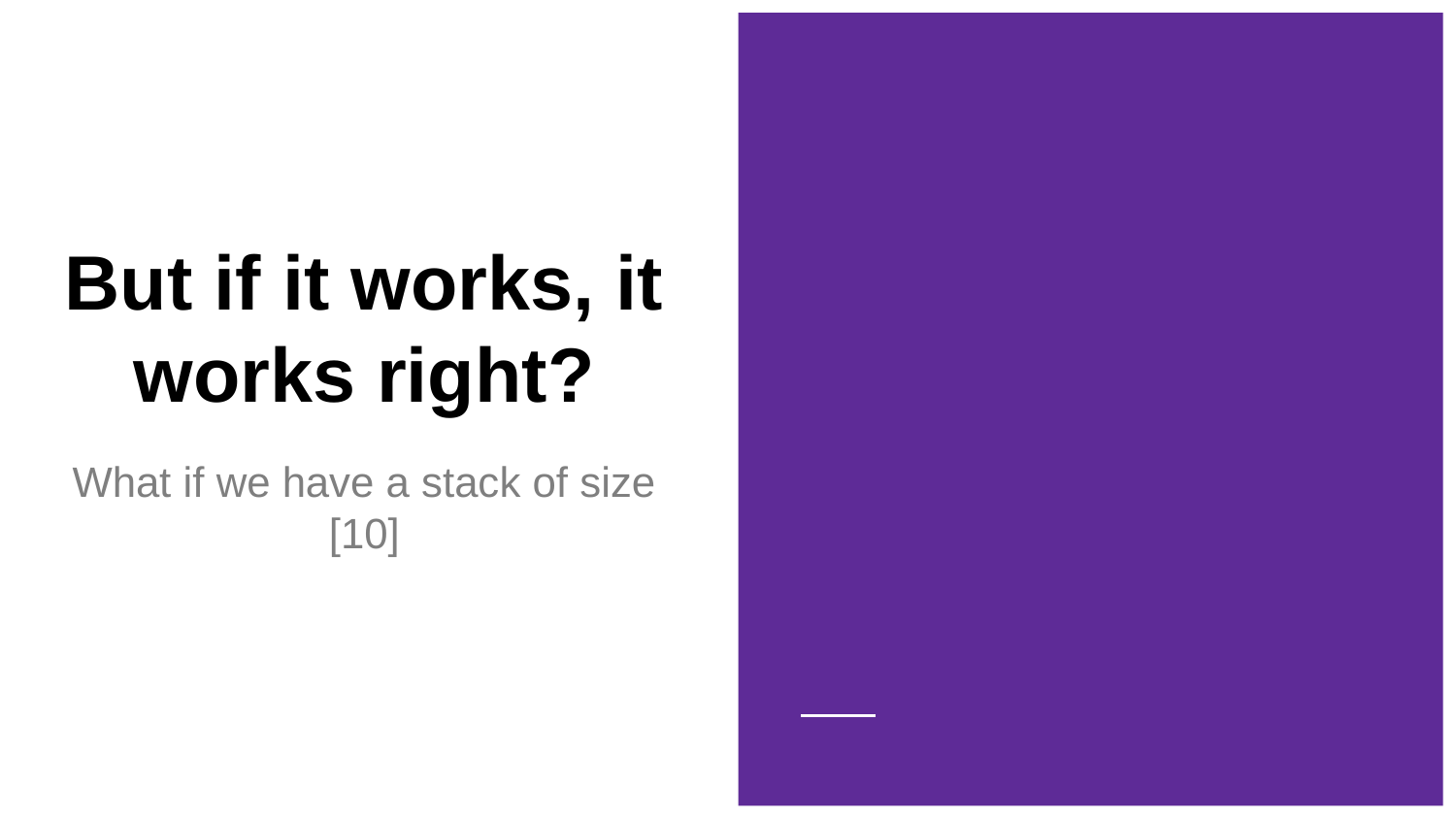

# But if it works, it works right?
What if we have a stack of size [10]